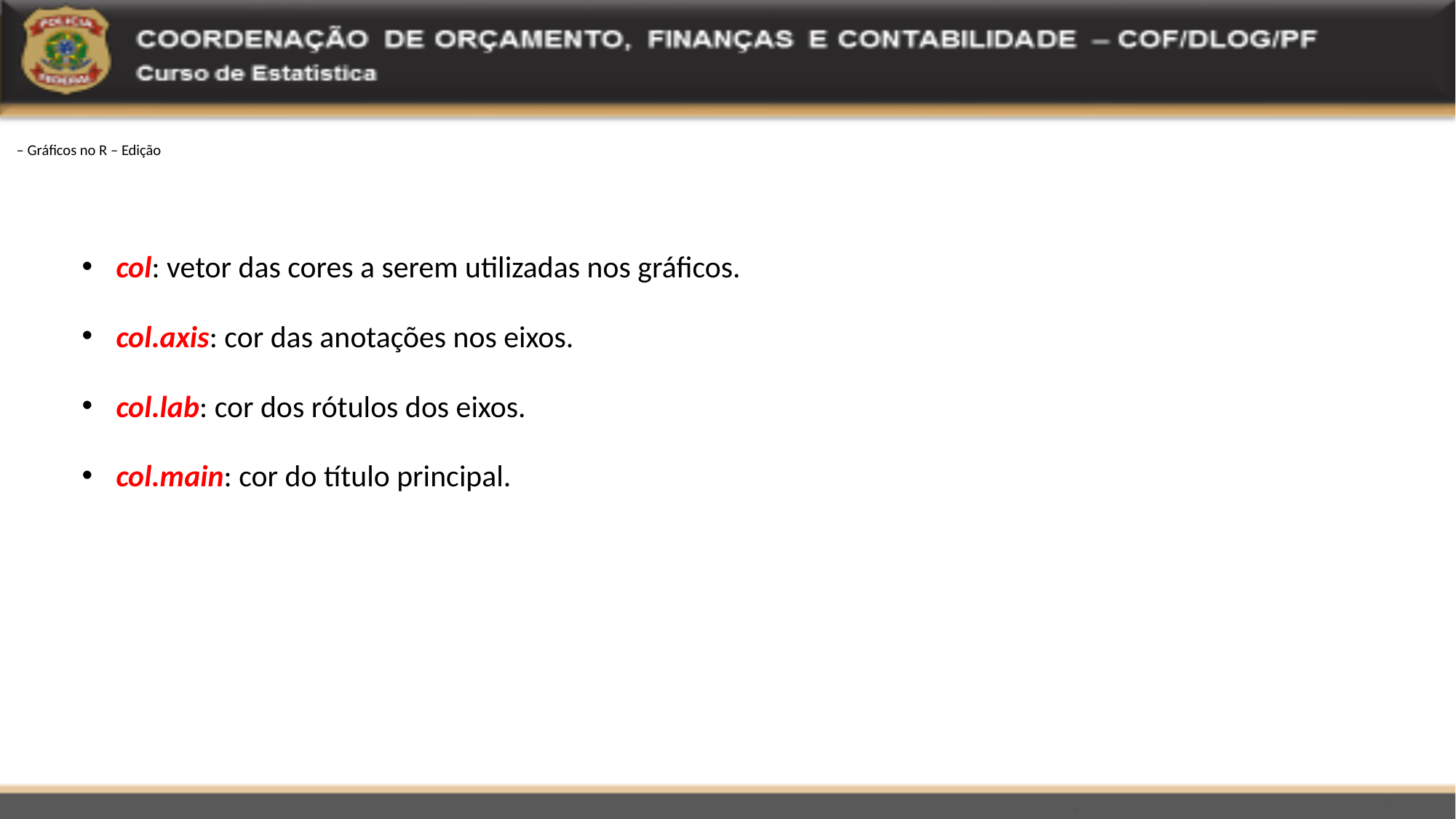

# – Gráficos no R – Edição
 col: vetor das cores a serem utilizadas nos gráficos.
 col.axis: cor das anotações nos eixos.
 col.lab: cor dos rótulos dos eixos.
 col.main: cor do título principal.